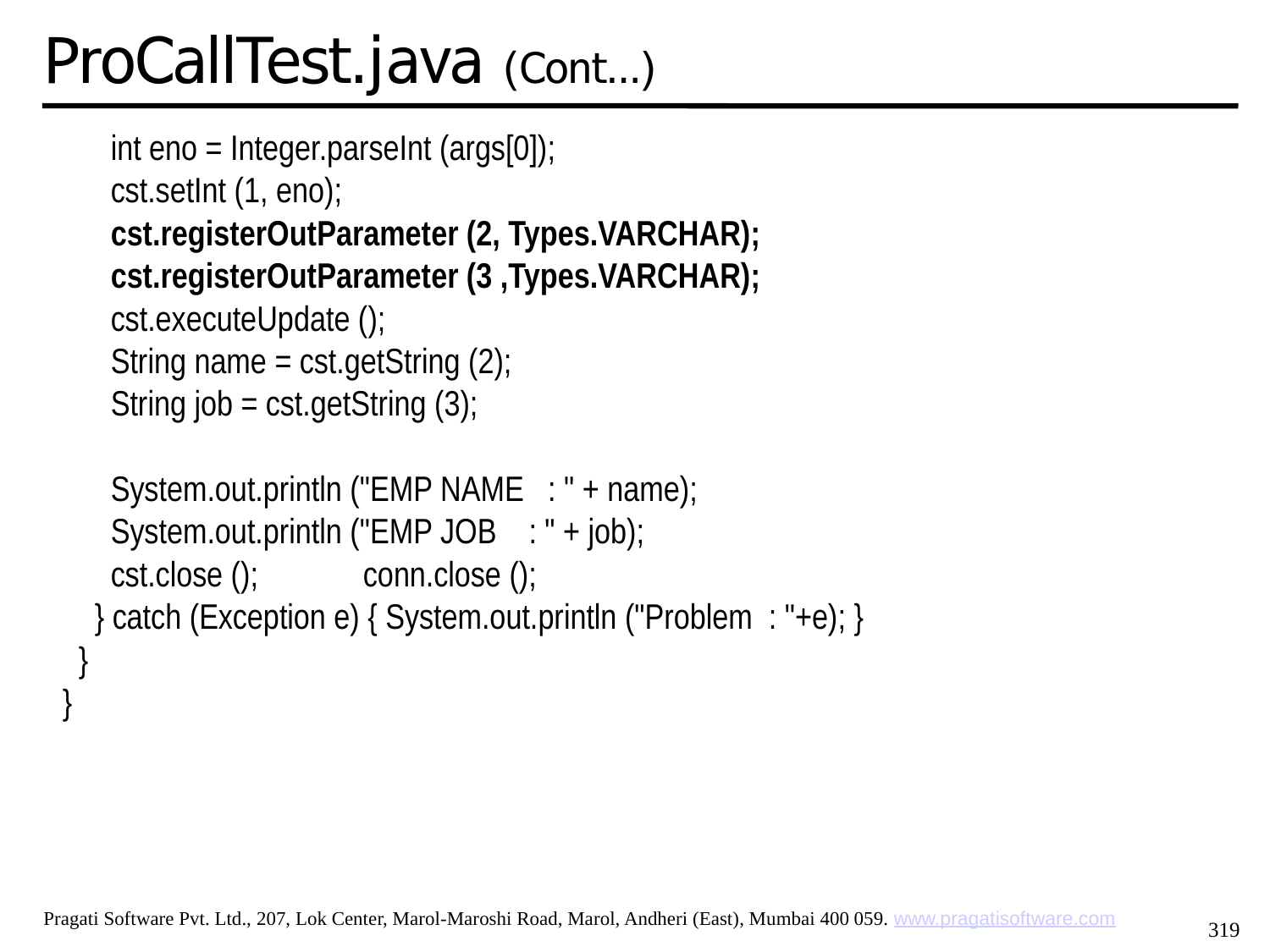

ProCallTest.java (Cont…)
      int eno = Integer.parseInt (args[0]);
      cst.setInt (1, eno);
      cst.registerOutParameter (2, Types.VARCHAR);
      cst.registerOutParameter (3 ,Types.VARCHAR);
      cst.executeUpdate ();
      String name = cst.getString (2);
      String job = cst.getString (3);

      System.out.println ("EMP NAME   : " + name);
      System.out.println ("EMP JOB    : " + job);
      cst.close ();	conn.close ();
    } catch (Exception e) { System.out.println ("Problem  : "+e); }
  }
}